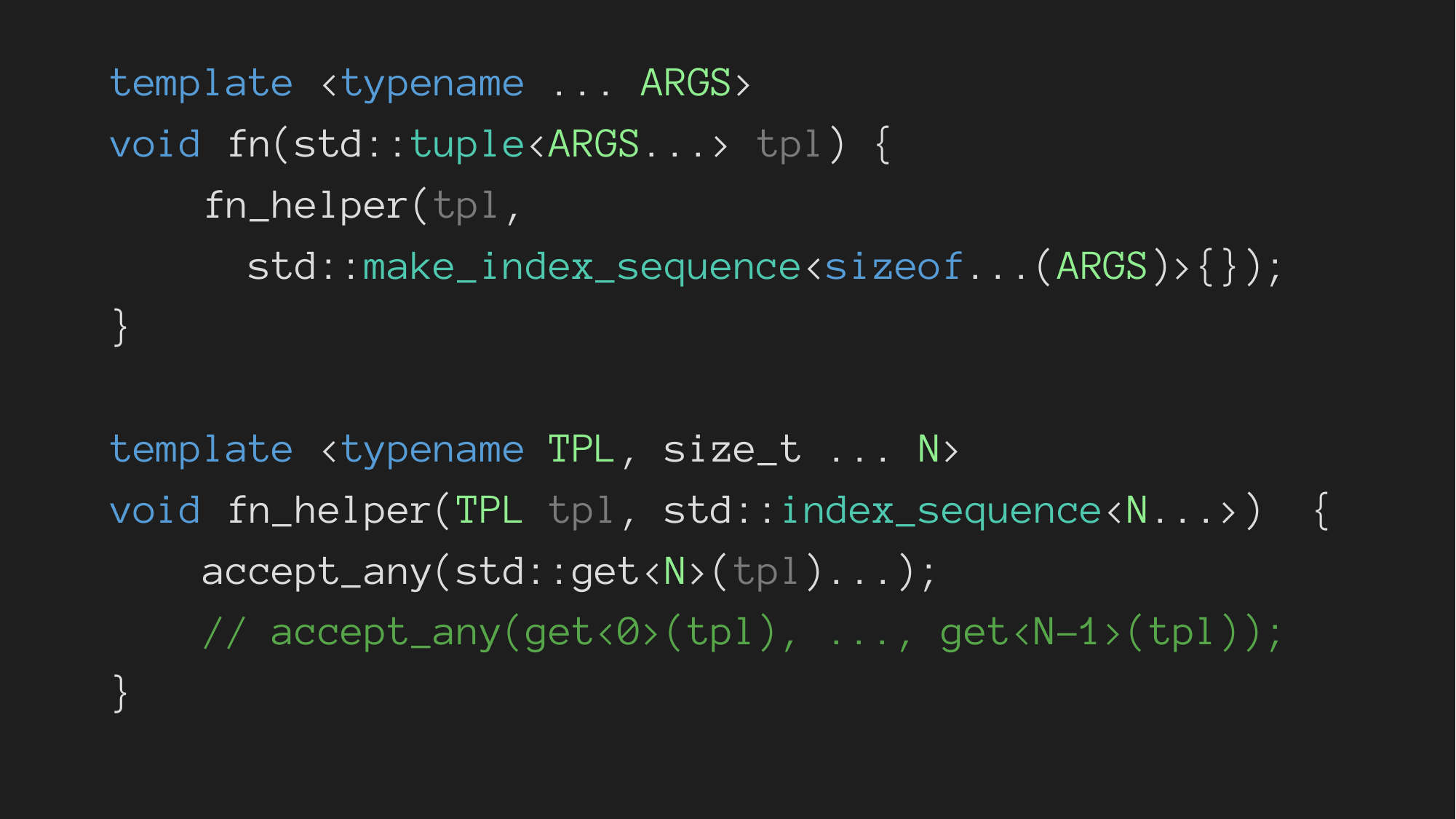

template <typename ... ARGS>
void fn(std::tuple<ARGS...> tpl) {
    fn_helper(tpl,
      std::make_index_sequence<sizeof...(ARGS)>{});
}

template <typename TPL, size_t ... N>
void fn_helper(TPL tpl, std::index_sequence<N...>)  {
    accept_any(std::get<N>(tpl)...);
    // accept_any(get<0>(tpl), ..., get<N-1>(tpl));
}